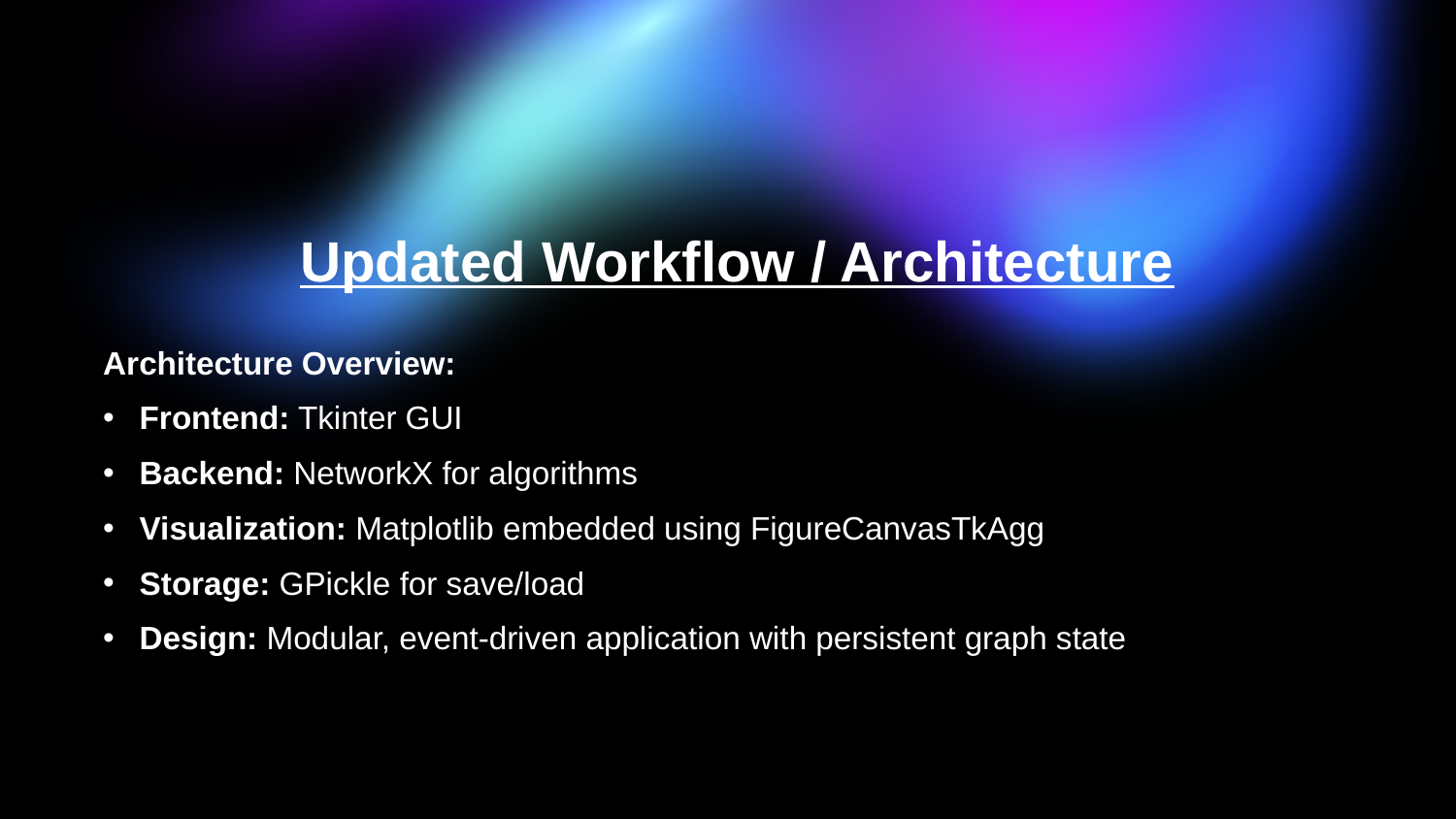

Updated Workflow / Architecture
# Architecture Overview:
Frontend: Tkinter GUI
Backend: NetworkX for algorithms
Visualization: Matplotlib embedded using FigureCanvasTkAgg
Storage: GPickle for save/load
Design: Modular, event-driven application with persistent graph state